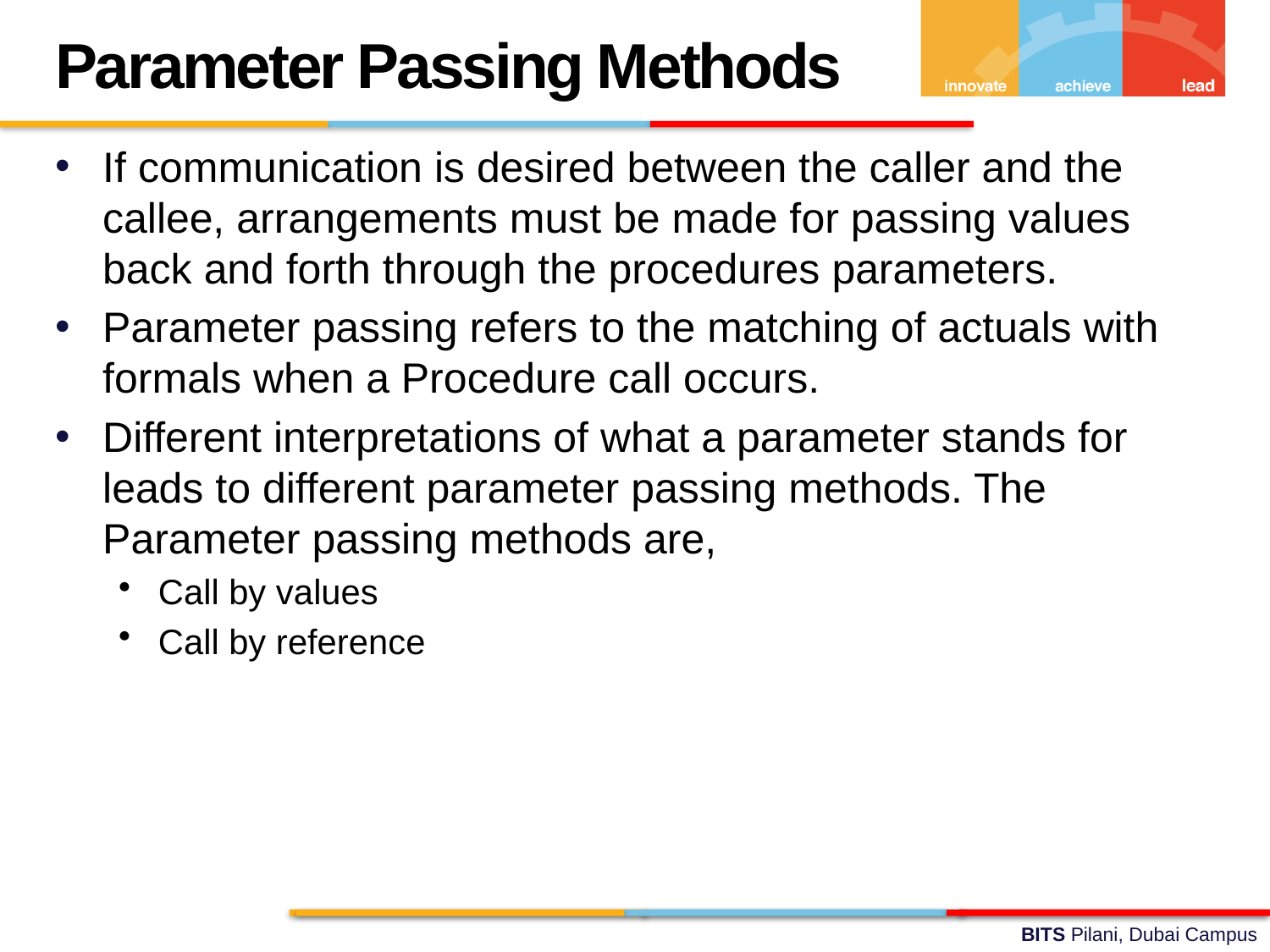

Parameter Passing Methods
If communication is desired between the caller and the callee, arrangements must be made for passing values back and forth through the procedures parameters.
Parameter passing refers to the matching of actuals with  formals when a Procedure call occurs.
Different interpretations of what a parameter stands for leads to different parameter passing methods. The Parameter passing methods are,
Call by values
Call by reference